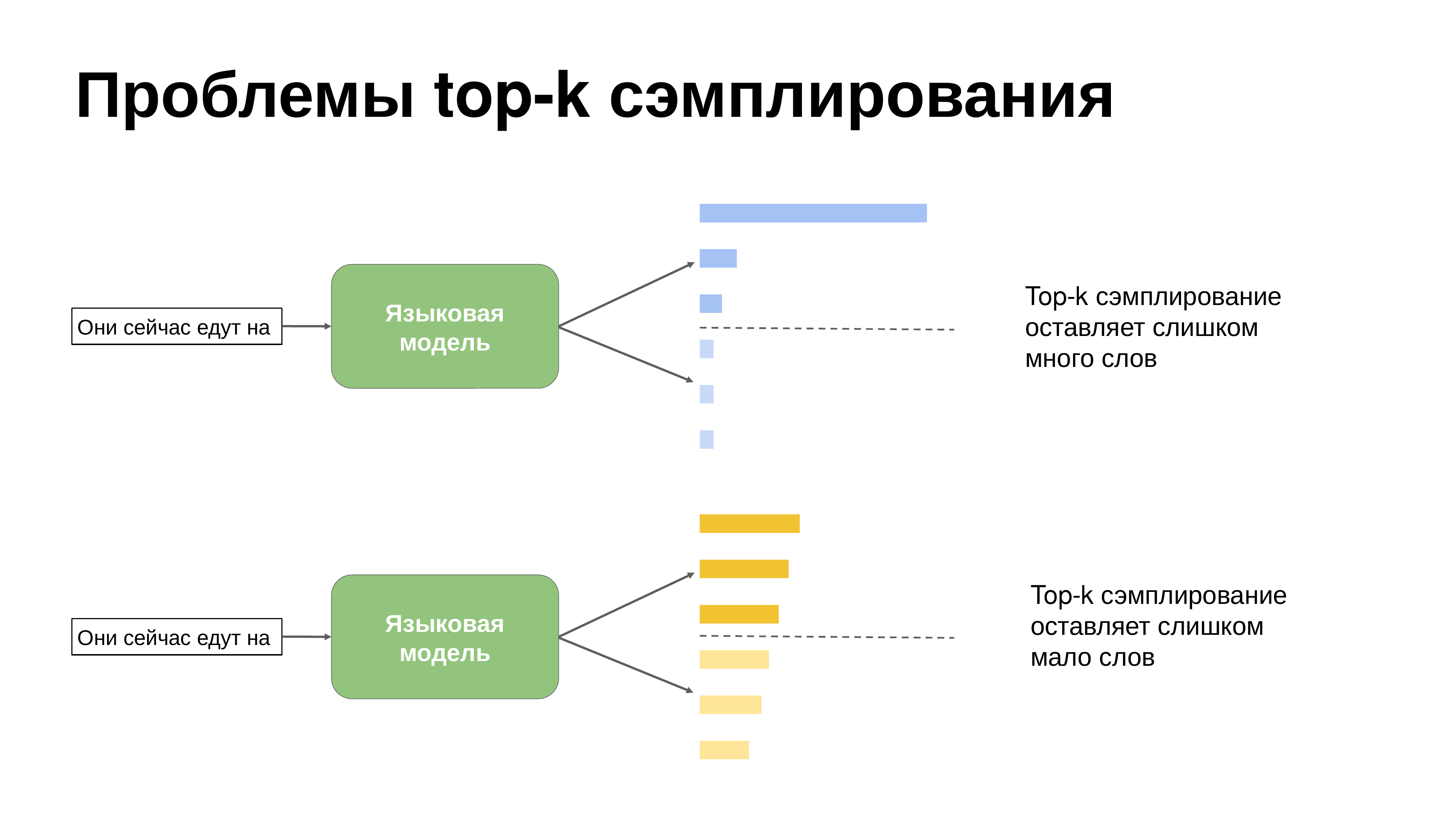

# Проблемы top-k сэмплирования

Языковая модель
Top-k сэмплирование оставляет слишком много слов

Они сейчас едут на

Top-k сэмплирование оставляет слишком мало слов
Языковая модель

Они сейчас едут на